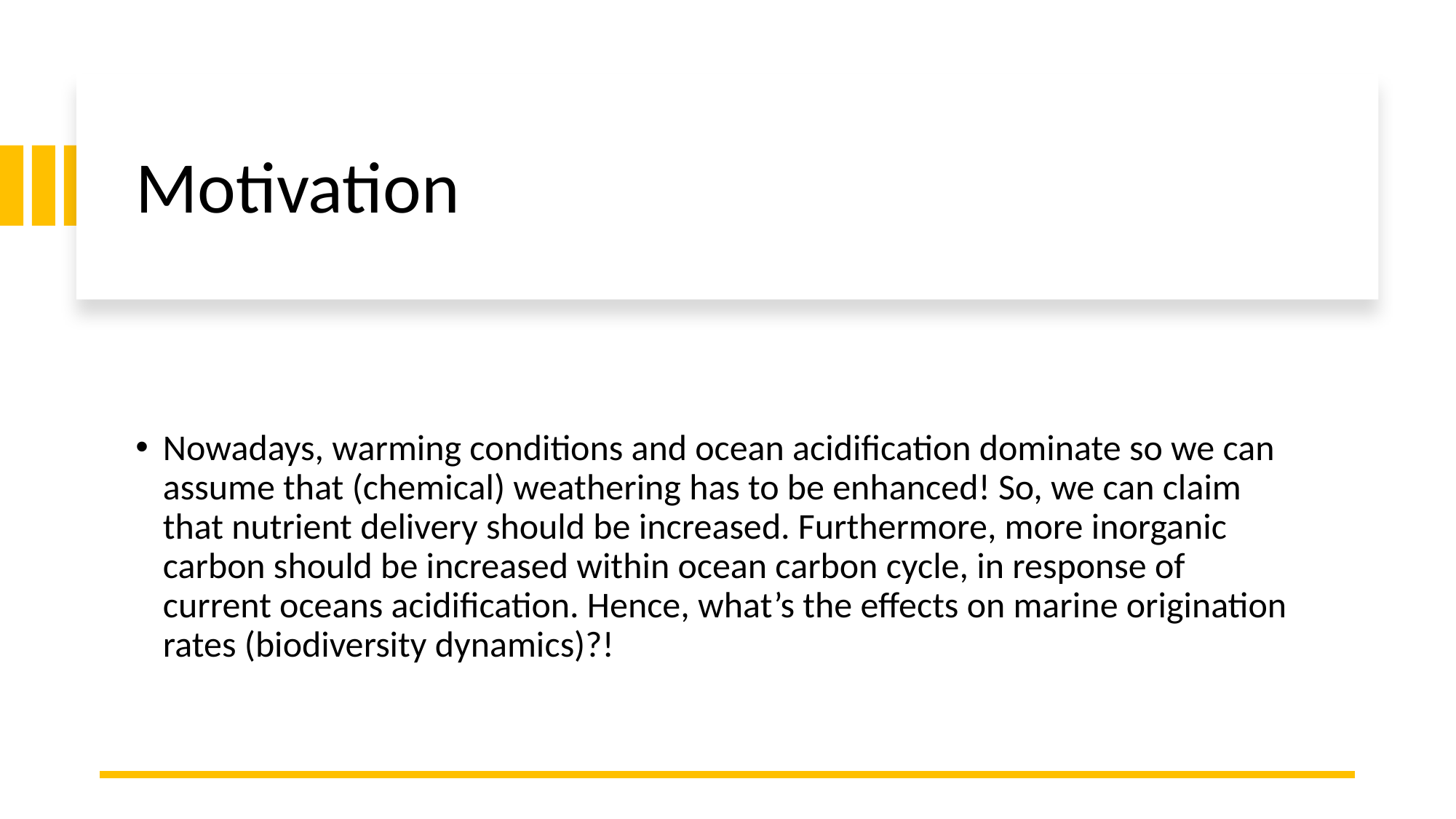

# Motivation

Nowadays, warming conditions and ocean acidification dominate so we can assume that (chemical) weathering has to be enhanced! So, we can claim that nutrient delivery should be increased. Furthermore, more inorganic carbon should be increased within ocean carbon cycle, in response of current oceans acidification. Hence, what’s the effects on marine origination rates (biodiversity dynamics)?!